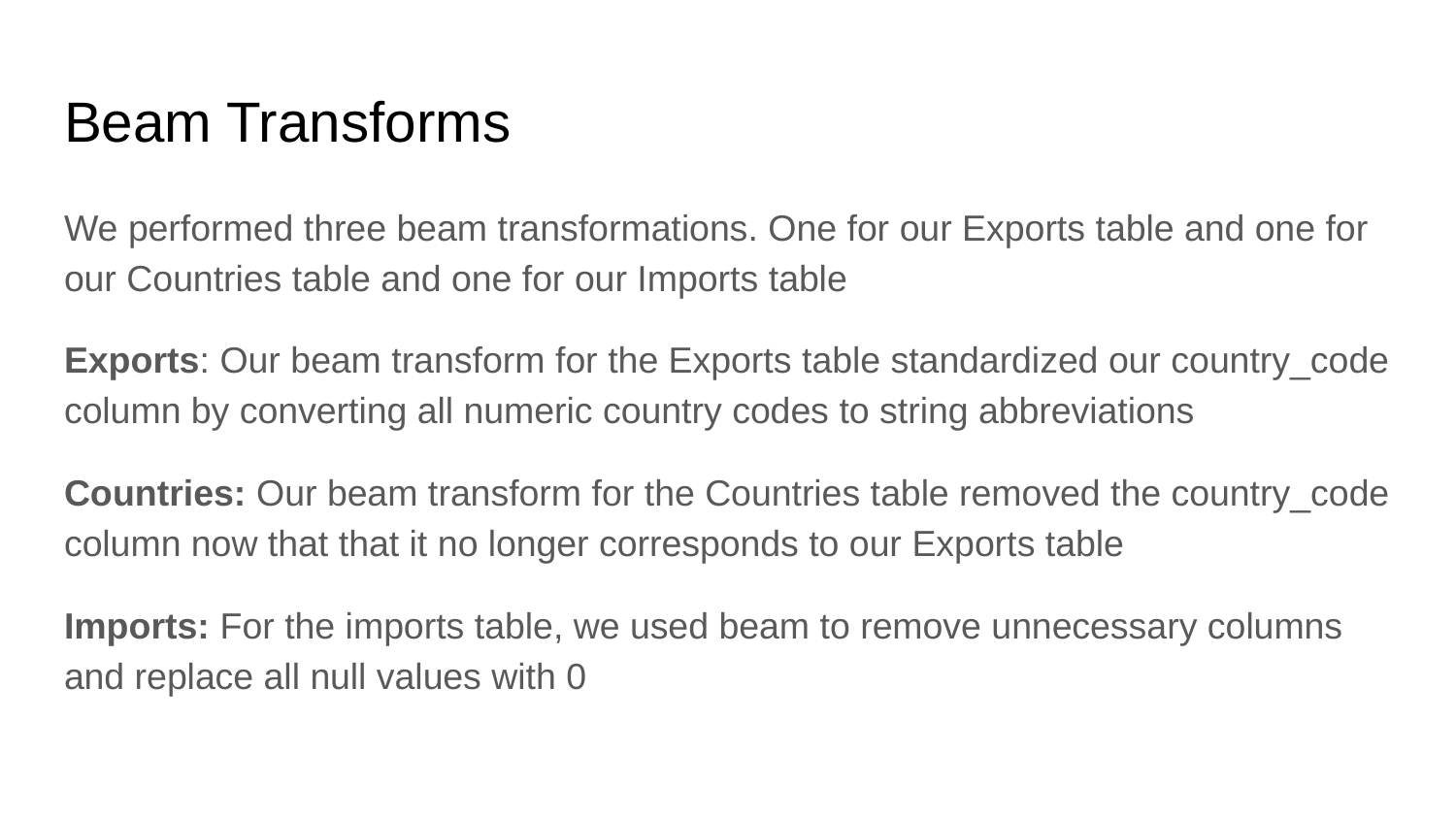

# Beam Transforms
We performed three beam transformations. One for our Exports table and one for our Countries table and one for our Imports table
Exports: Our beam transform for the Exports table standardized our country_code column by converting all numeric country codes to string abbreviations
Countries: Our beam transform for the Countries table removed the country_code column now that that it no longer corresponds to our Exports table
Imports: For the imports table, we used beam to remove unnecessary columns and replace all null values with 0